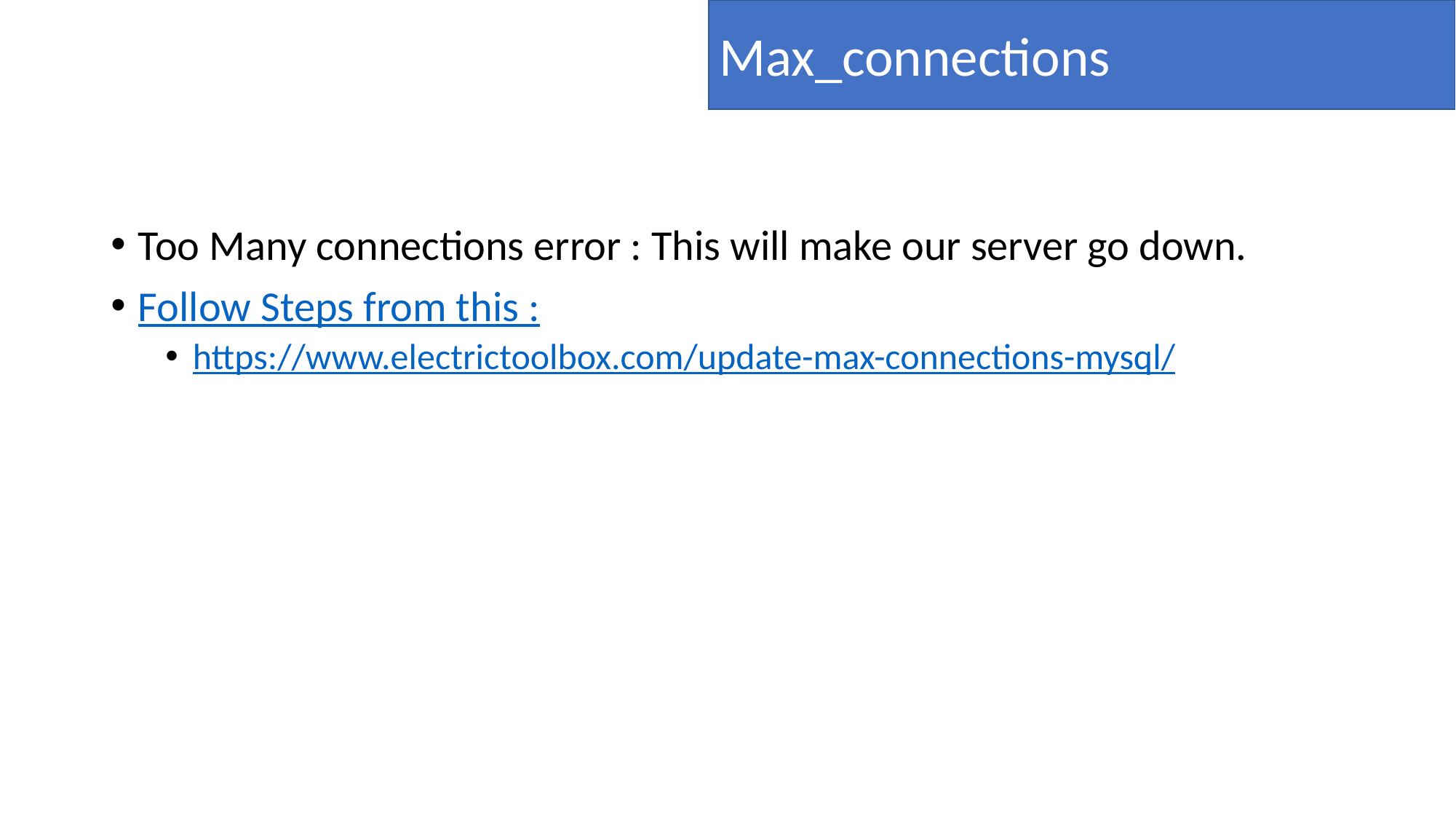

Max_connections
Too Many connections error : This will make our server go down.
Follow Steps from this :
https://www.electrictoolbox.com/update-max-connections-mysql/